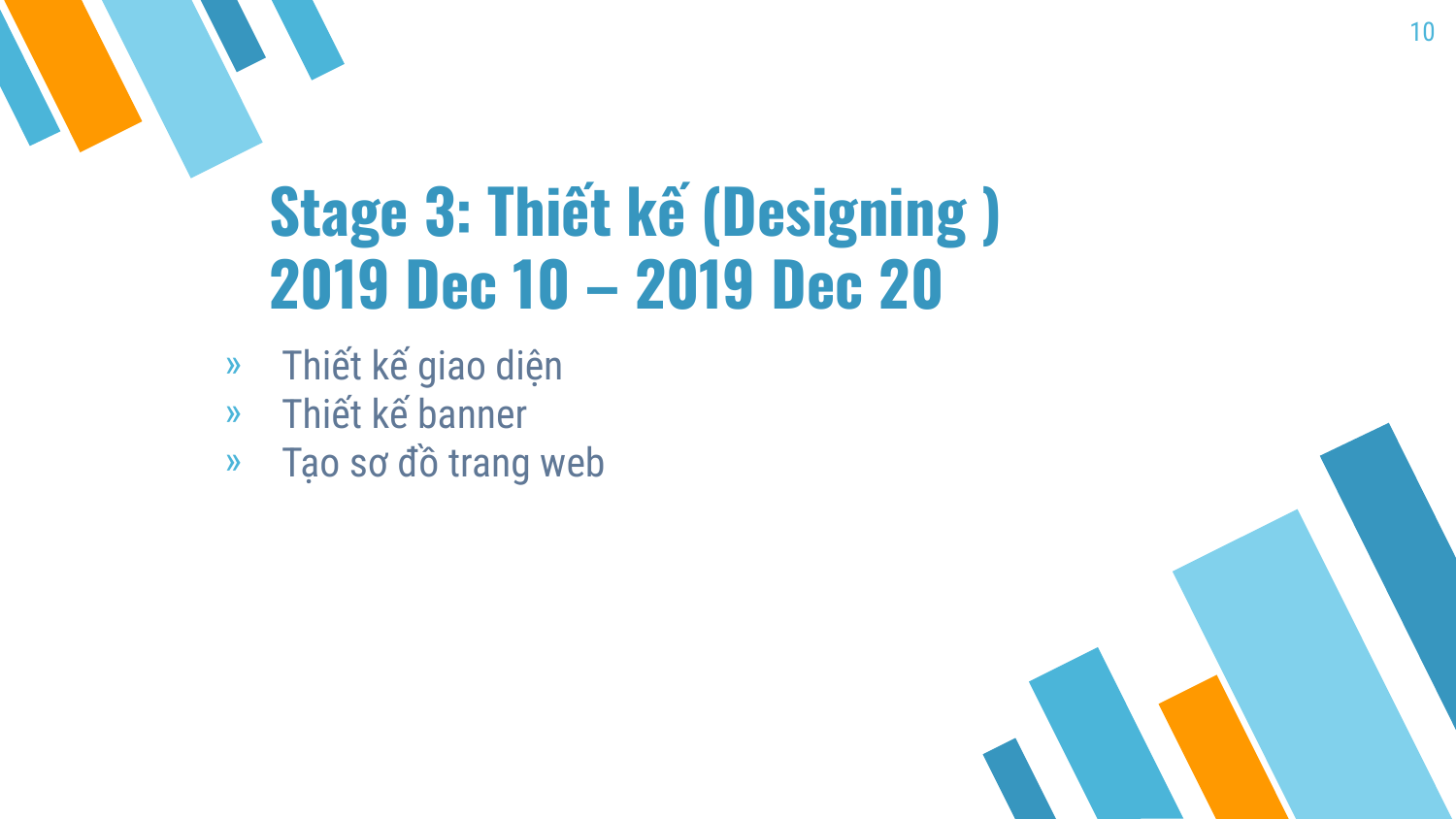

10
# Stage 3: Thiết kế (Designing ) 2019 Dec 10 – 2019 Dec 20
Thiết kế giao diện
Thiết kế banner
Tạo sơ đồ trang web